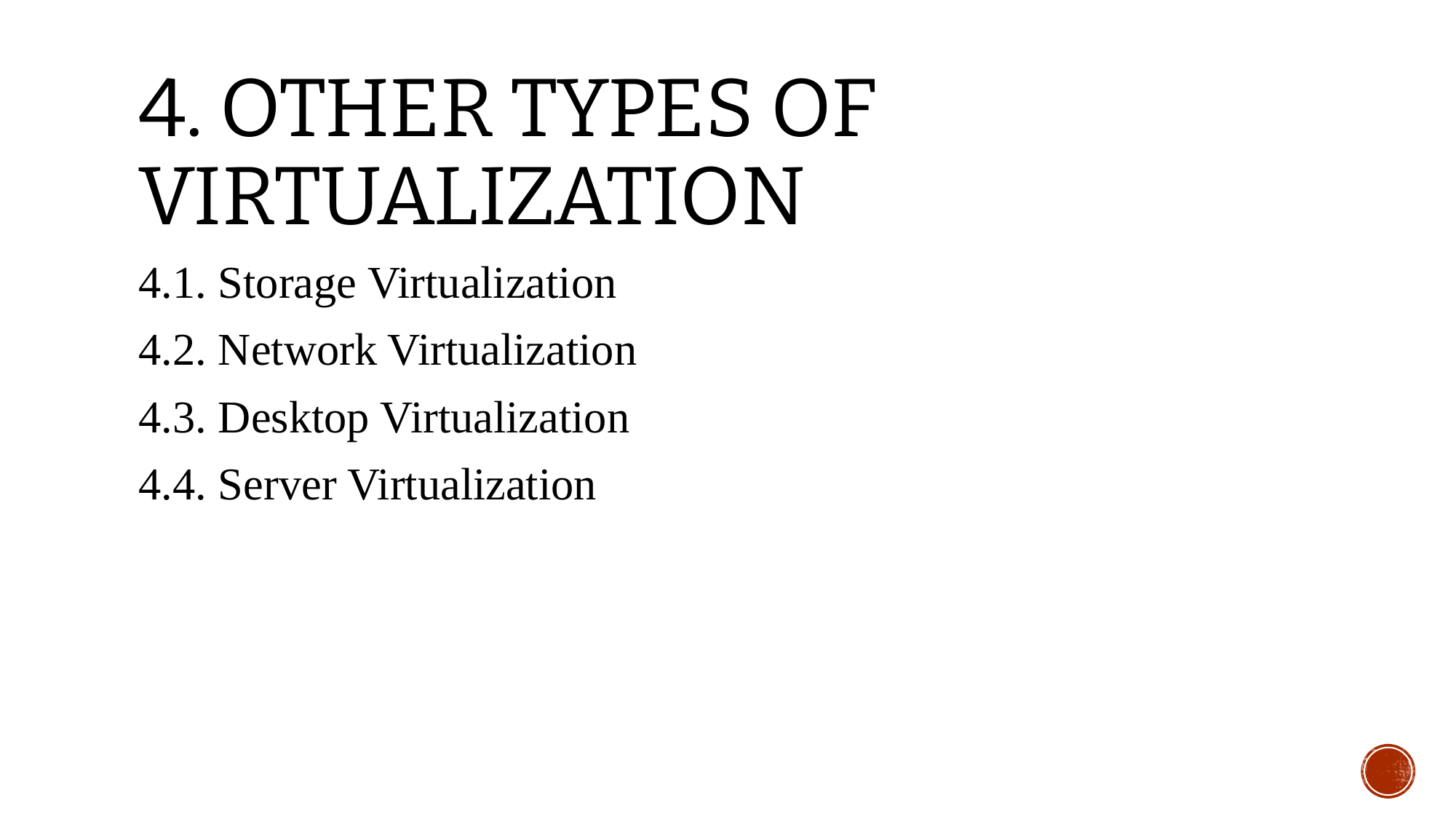

# 4. Other types of virtualization
4.1. Storage Virtualization
4.2. Network Virtualization
4.3. Desktop Virtualization
4.4. Server Virtualization